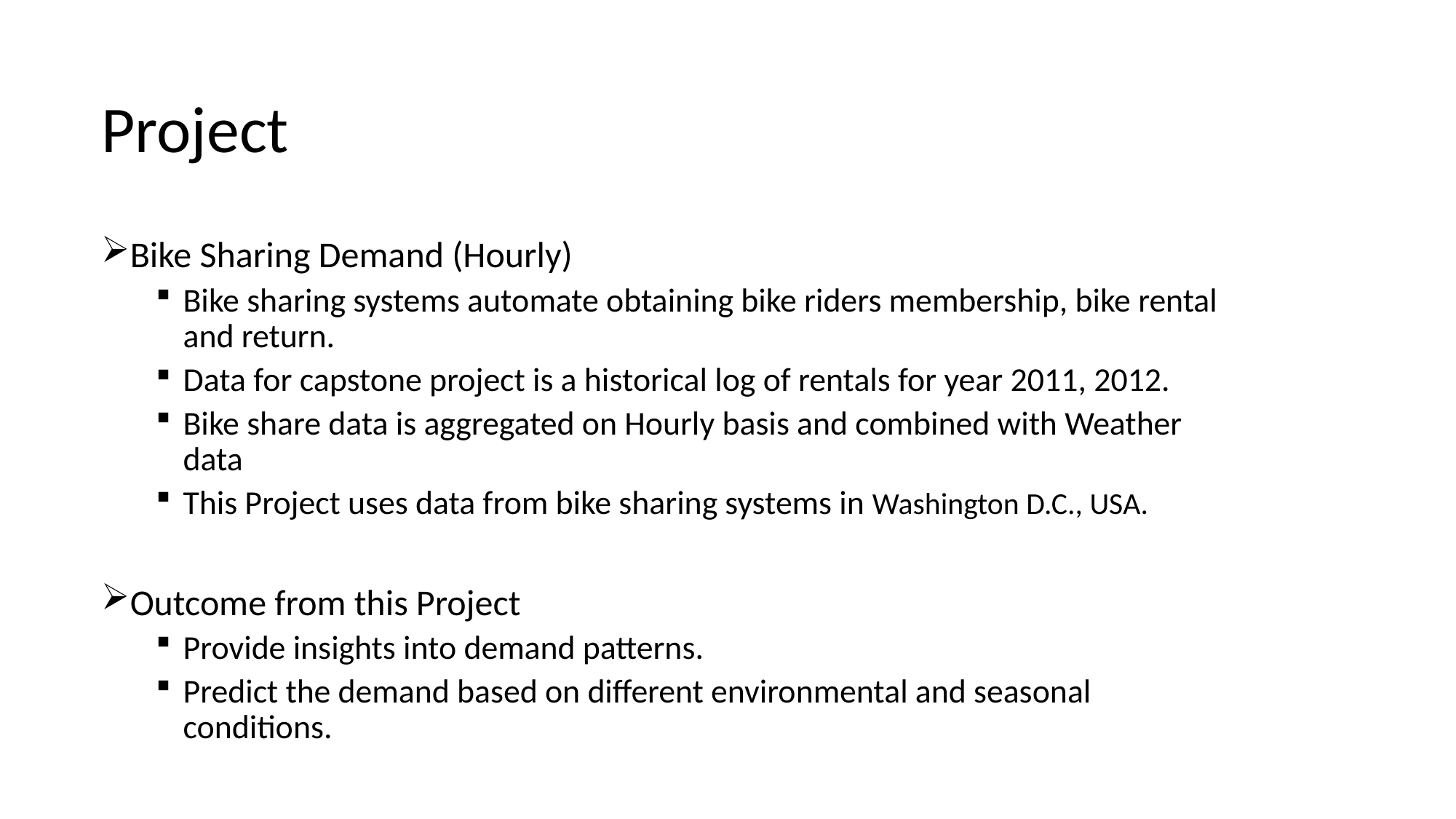

# Project

Bike Sharing Demand (Hourly)
Bike sharing systems automate obtaining bike riders membership, bike rental and return.
Data for capstone project is a historical log of rentals for year 2011, 2012.
Bike share data is aggregated on Hourly basis and combined with Weather data
This Project uses data from bike sharing systems in Washington D.C., USA.

Outcome from this Project
Provide insights into demand patterns.
Predict the demand based on different environmental and seasonal conditions.

springboard capstone project - I
2